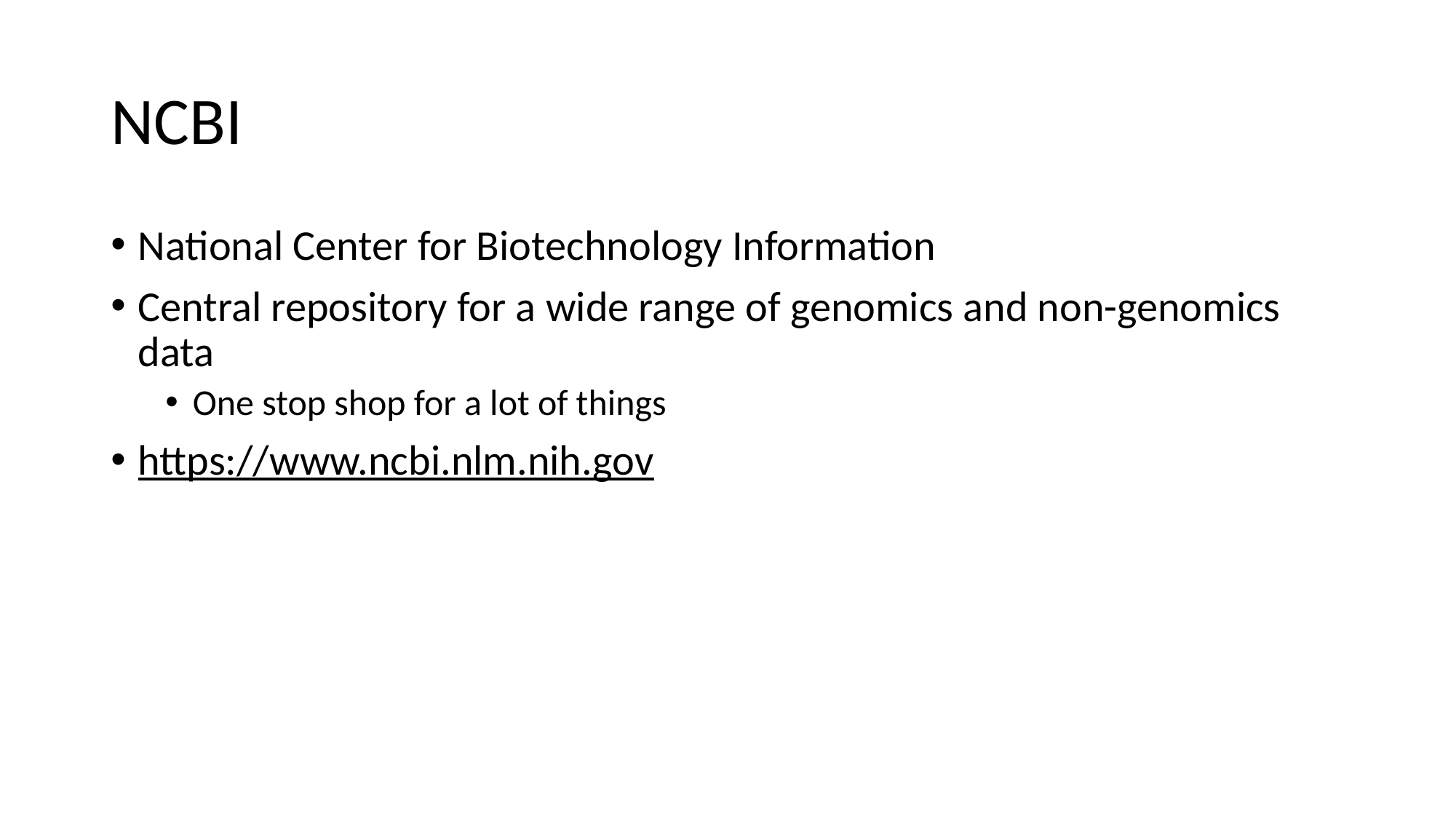

# NCBI
National Center for Biotechnology Information
Central repository for a wide range of genomics and non-genomics data
One stop shop for a lot of things
https://www.ncbi.nlm.nih.gov